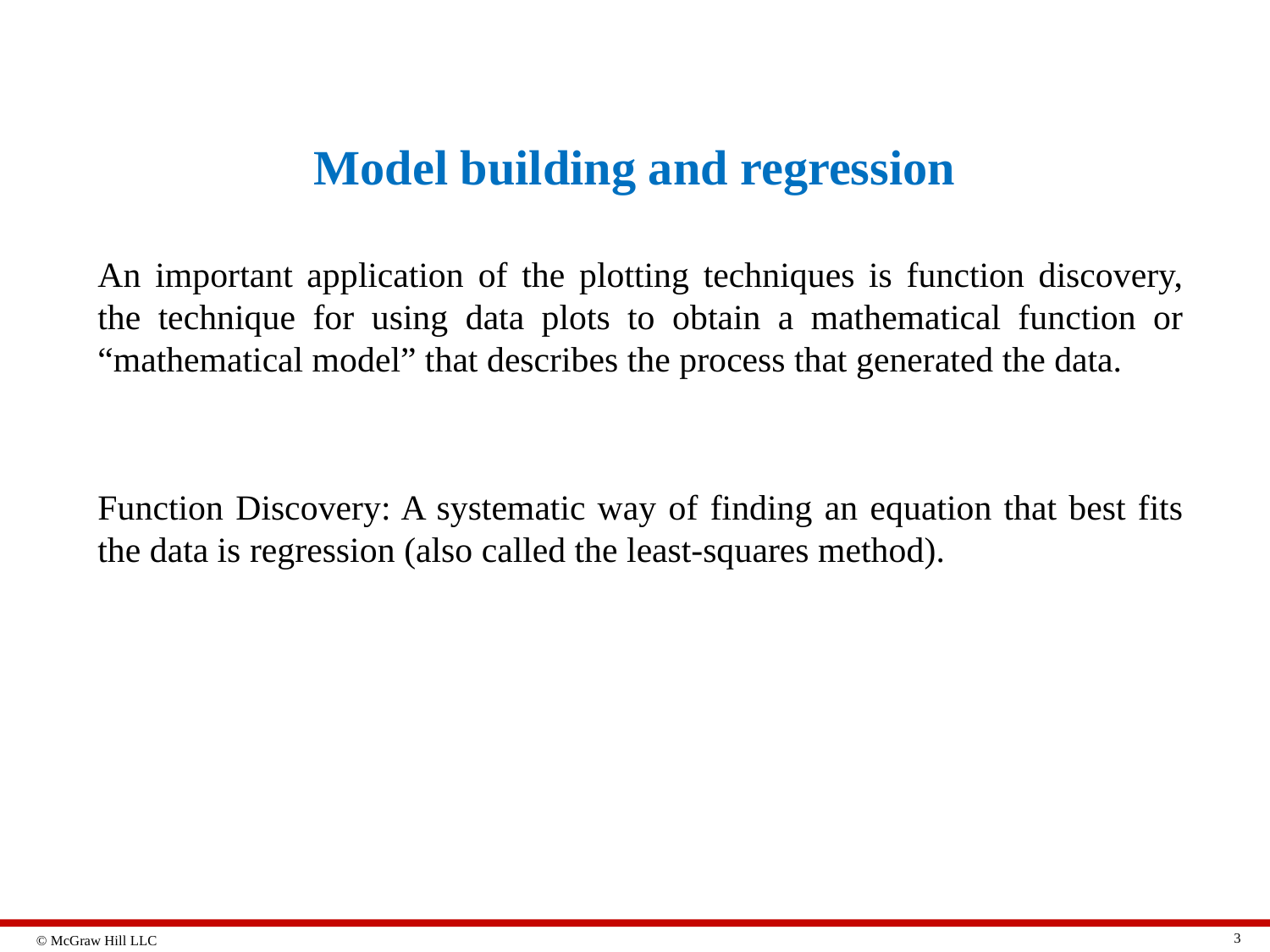

Model building and regression
An important application of the plotting techniques is function discovery, the technique for using data plots to obtain a mathematical function or “mathematical model” that describes the process that generated the data.

Function Discovery: A systematic way of finding an equation that best fits the data is regression (also called the least-squares method).
3